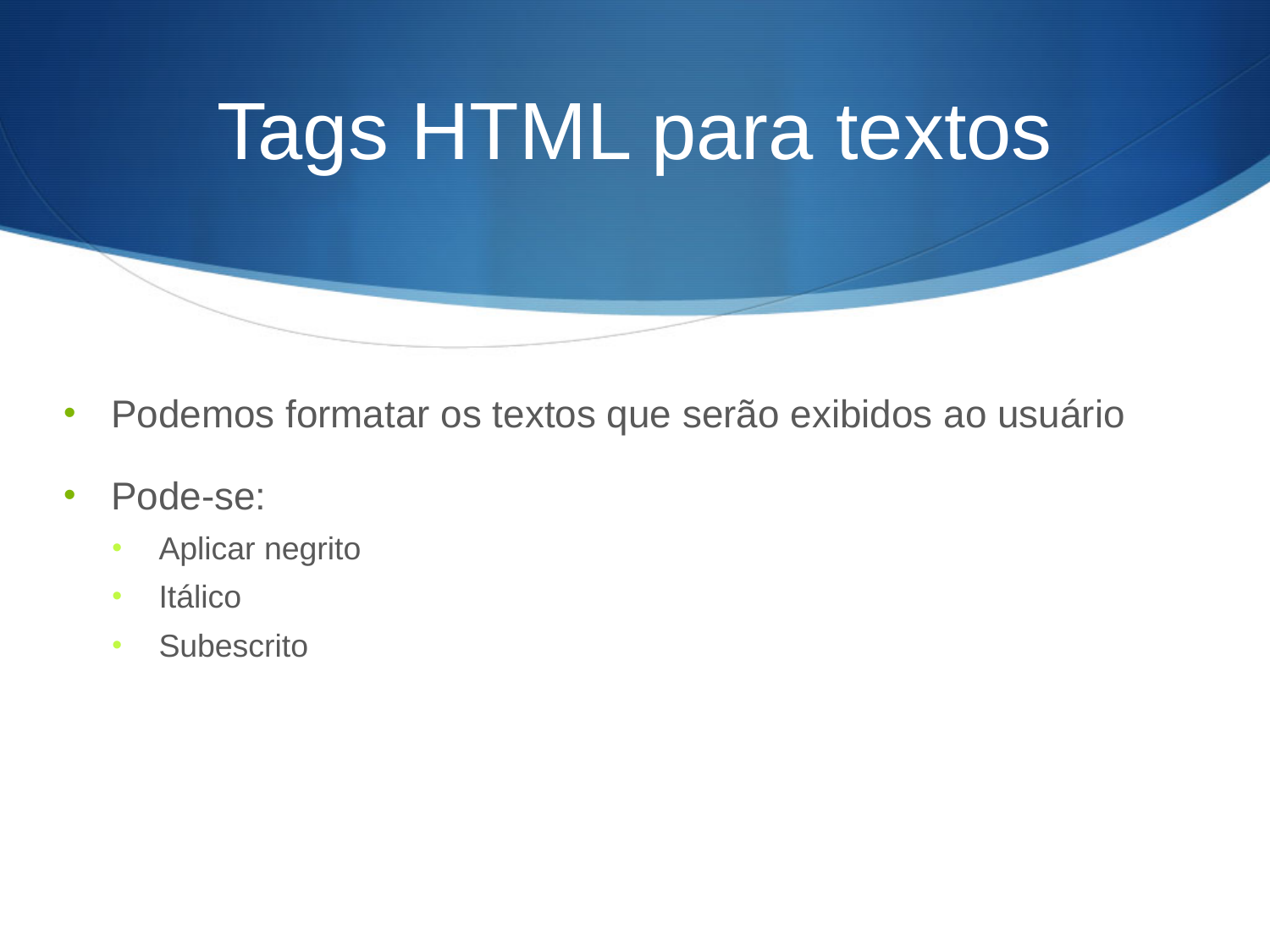

# Tags HTML para textos
Podemos formatar os textos que serão exibidos ao usuário
Pode-se:
Aplicar negrito
Itálico
Subescrito